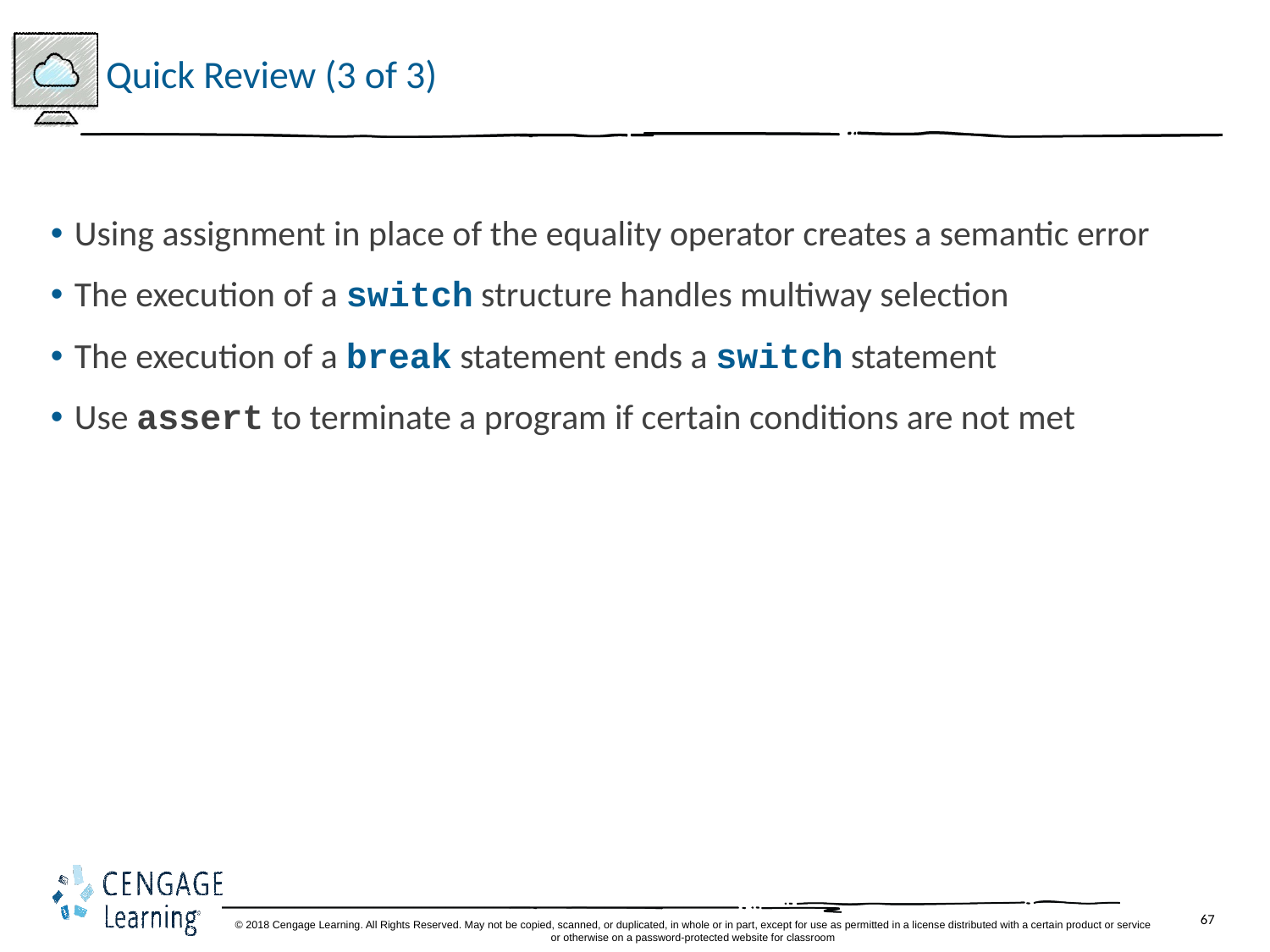

# Quick Review (3 of 3)
Using assignment in place of the equality operator creates a semantic error
The execution of a switch structure handles multiway selection
The execution of a break statement ends a switch statement
Use assert to terminate a program if certain conditions are not met